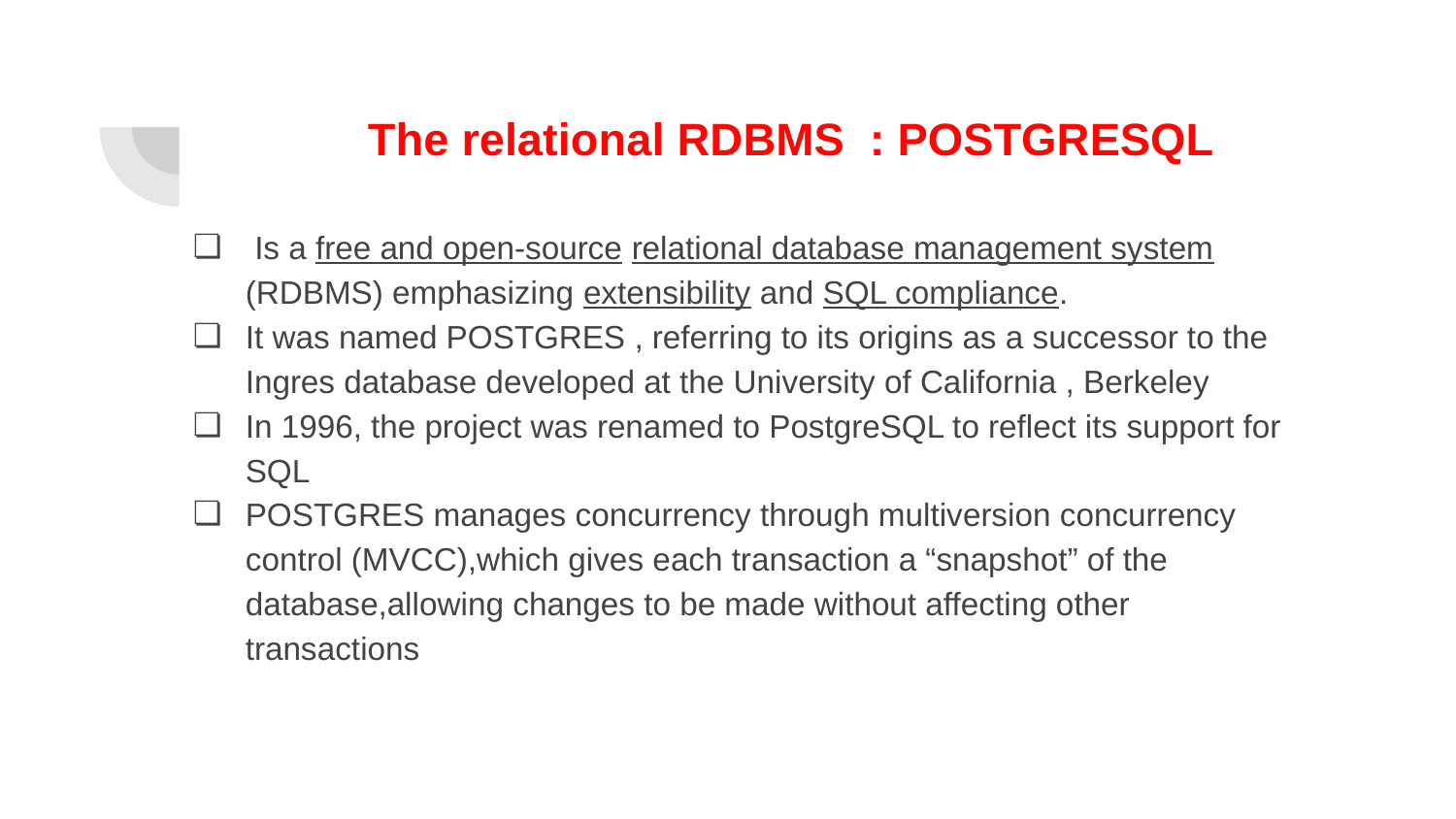

# The relational RDBMS  : POSTGRESQL
 Is a free and open-source relational database management system (RDBMS) emphasizing extensibility and SQL compliance.
It was named POSTGRES , referring to its origins as a successor to the Ingres database developed at the University of California , Berkeley
In 1996, the project was renamed to PostgreSQL to reflect its support for SQL
POSTGRES manages concurrency through multiversion concurrency control (MVCC),which gives each transaction a “snapshot” of the database,allowing changes to be made without affecting other transactions